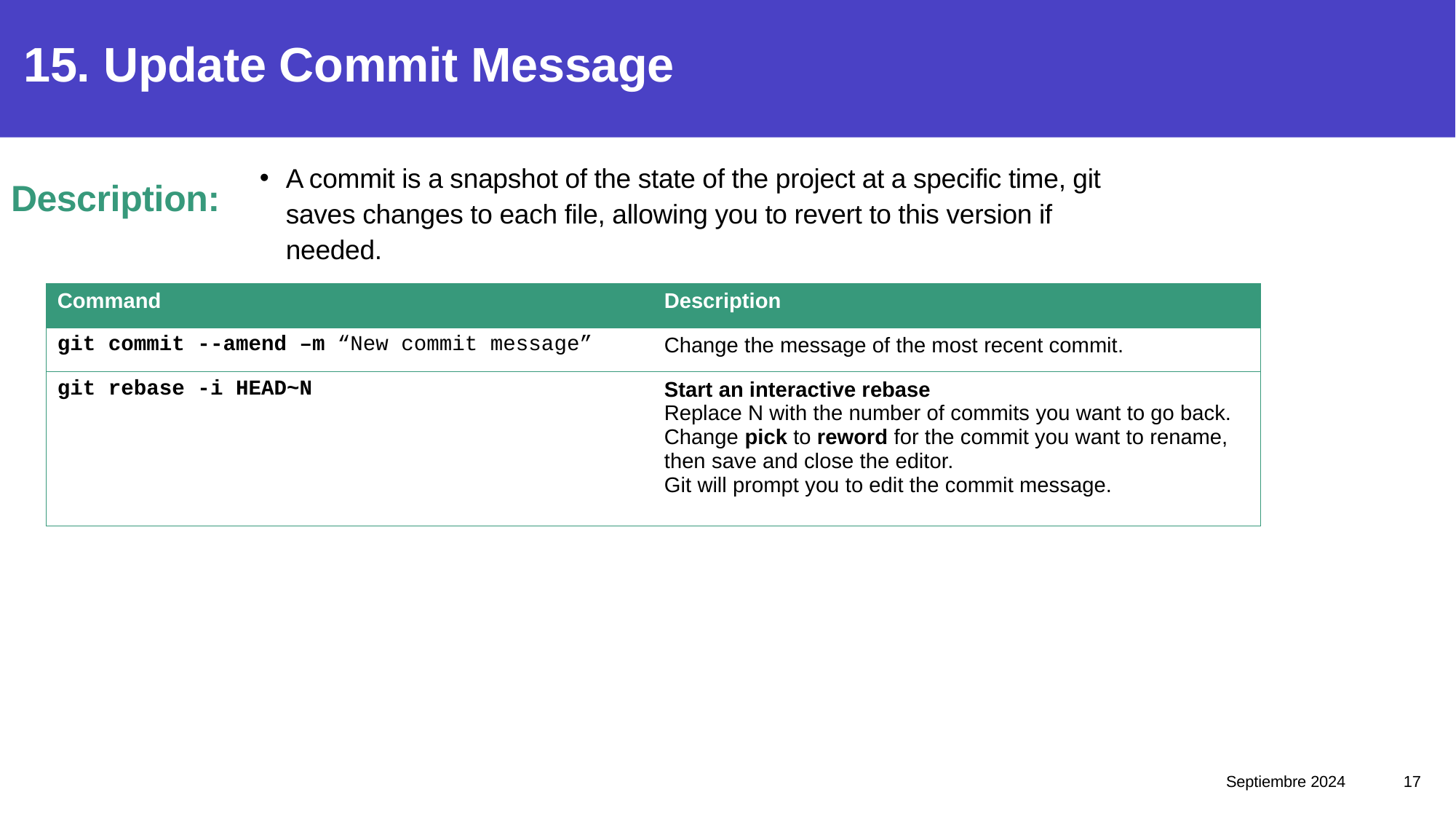

# 15. Update Commit Message
A commit is a snapshot of the state of the project at a specific time, git saves changes to each file, allowing you to revert to this version if needed.
Description:
| Command | Description |
| --- | --- |
| git commit --amend –m “New commit message” | Change the message of the most recent commit. |
| git rebase -i HEAD~N | Start an interactive rebase Replace N with the number of commits you want to go back. Change pick to reword for the commit you want to rename, then save and close the editor. Git will prompt you to edit the commit message. |
Septiembre 2024
17